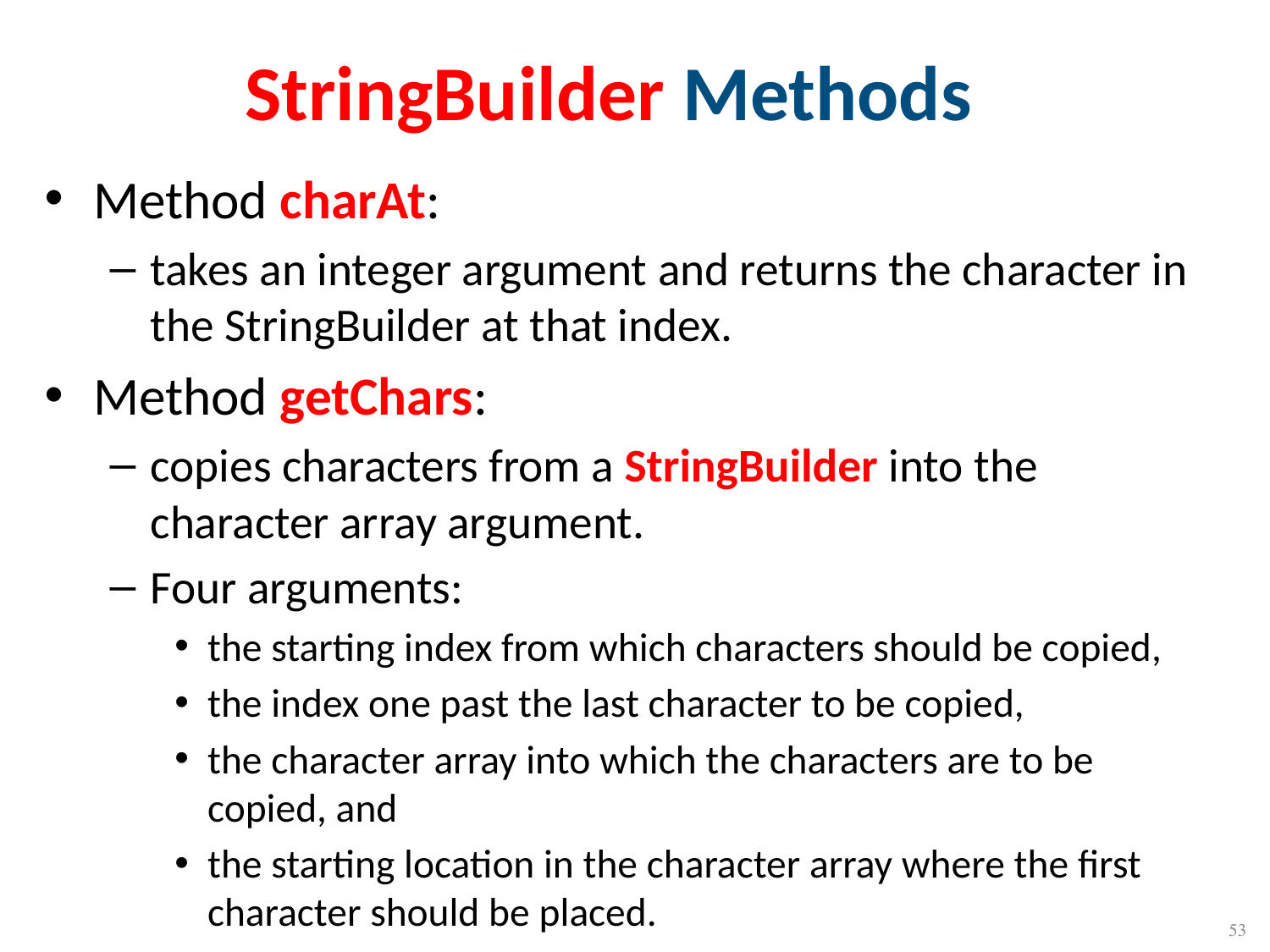

# StringBuilder Methods
Method charAt:
takes an integer argument and returns the character in the StringBuilder at that index.
Method getChars:
copies characters from a StringBuilder into the character array argument.
Four arguments:
the starting index from which characters should be copied,
the index one past the last character to be copied,
the character array into which the characters are to be copied, and
the starting location in the character array where the first character should be placed.
CMPS 251 (Object-Oriented Programming), Mohammad Saleh, Spring 2015, CSE-CENG-QU
53